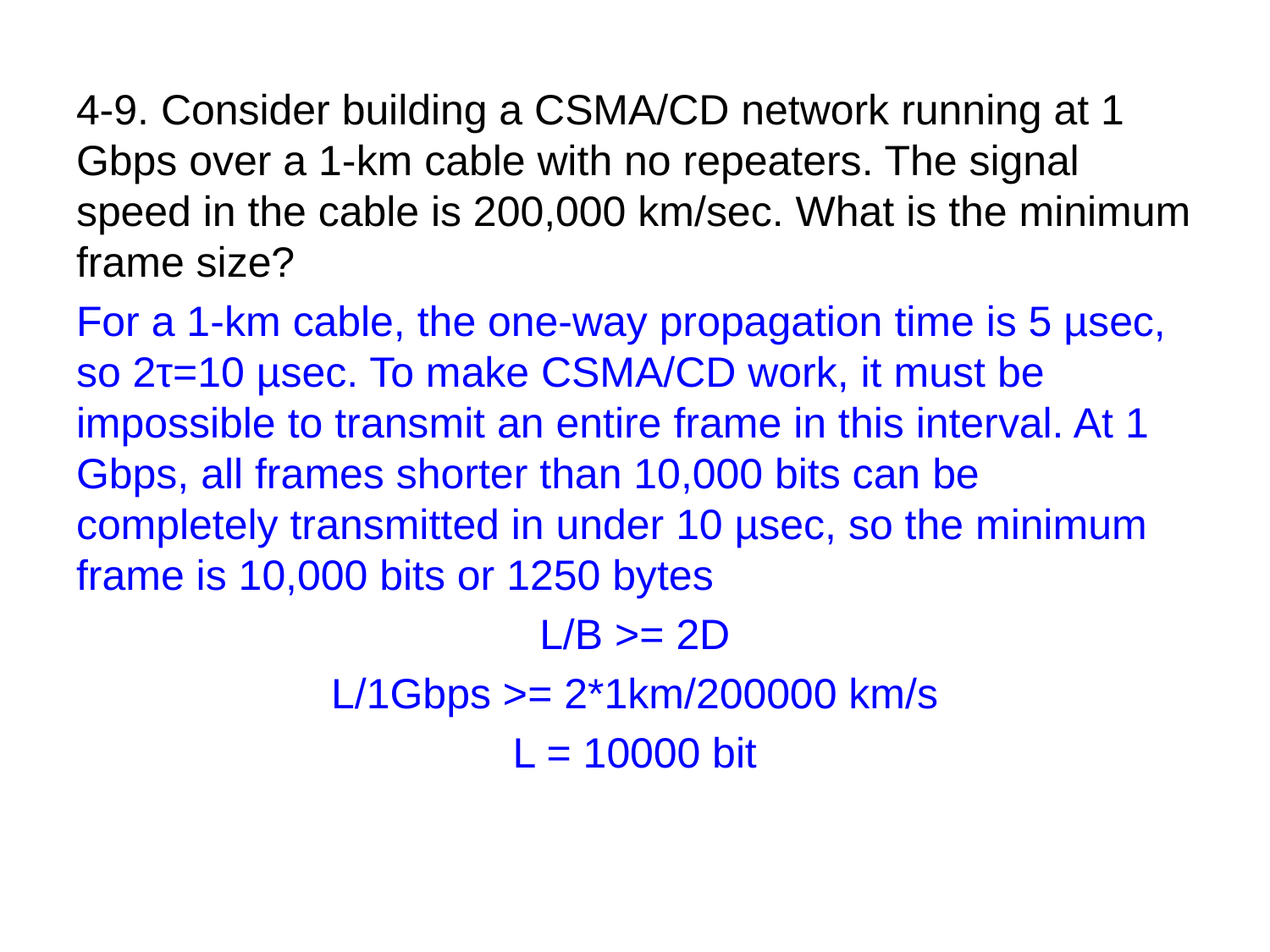

4-9. Consider building a CSMA/CD network running at 1 Gbps over a 1-km cable with no repeaters. The signal speed in the cable is 200,000 km/sec. What is the minimum frame size?
For a 1-km cable, the one-way propagation time is 5 µsec, so 2τ=10 µsec. To make CSMA/CD work, it must be impossible to transmit an entire frame in this interval. At 1 Gbps, all frames shorter than 10,000 bits can be completely transmitted in under 10 µsec, so the minimum frame is 10,000 bits or 1250 bytes
L/B >= 2D
L/1Gbps >= 2*1km/200000 km/s
L = 10000 bit